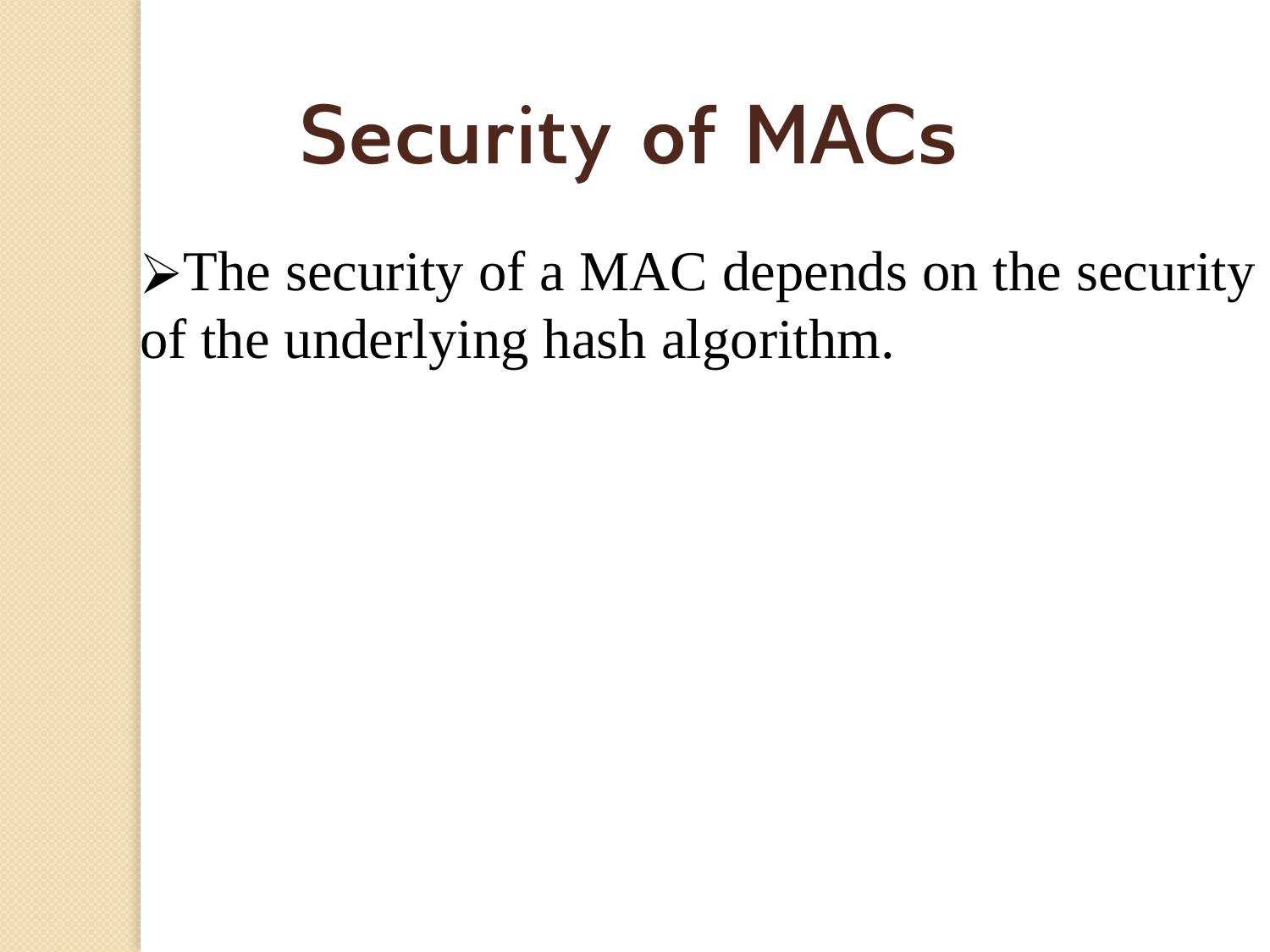

Security of MACs
The security of a MAC depends on the security of the underlying hash algorithm.